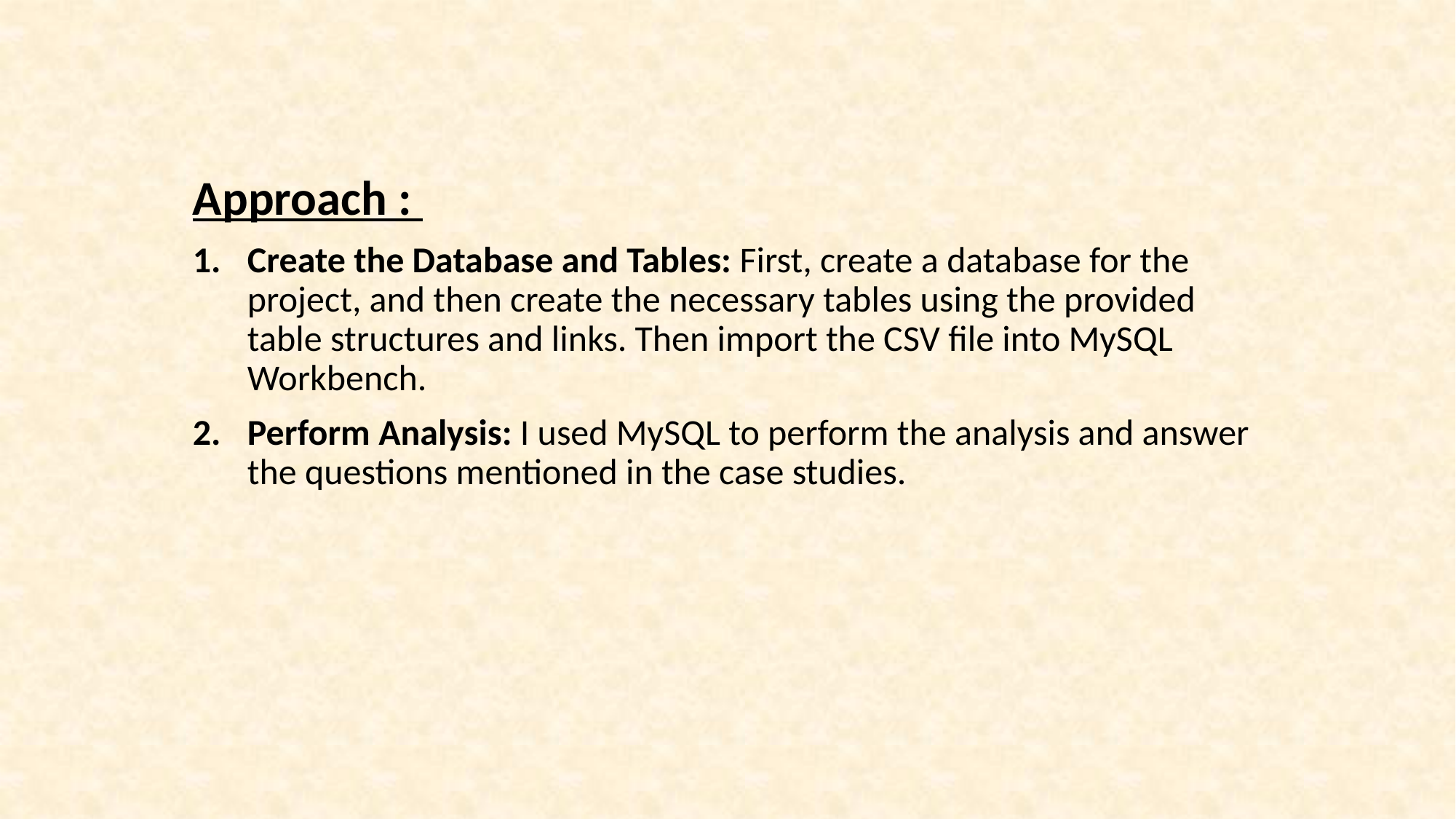

Approach :
Create the Database and Tables: First, create a database for the project, and then create the necessary tables using the provided table structures and links. Then import the CSV file into MySQL Workbench.
Perform Analysis: I used MySQL to perform the analysis and answer the questions mentioned in the case studies.